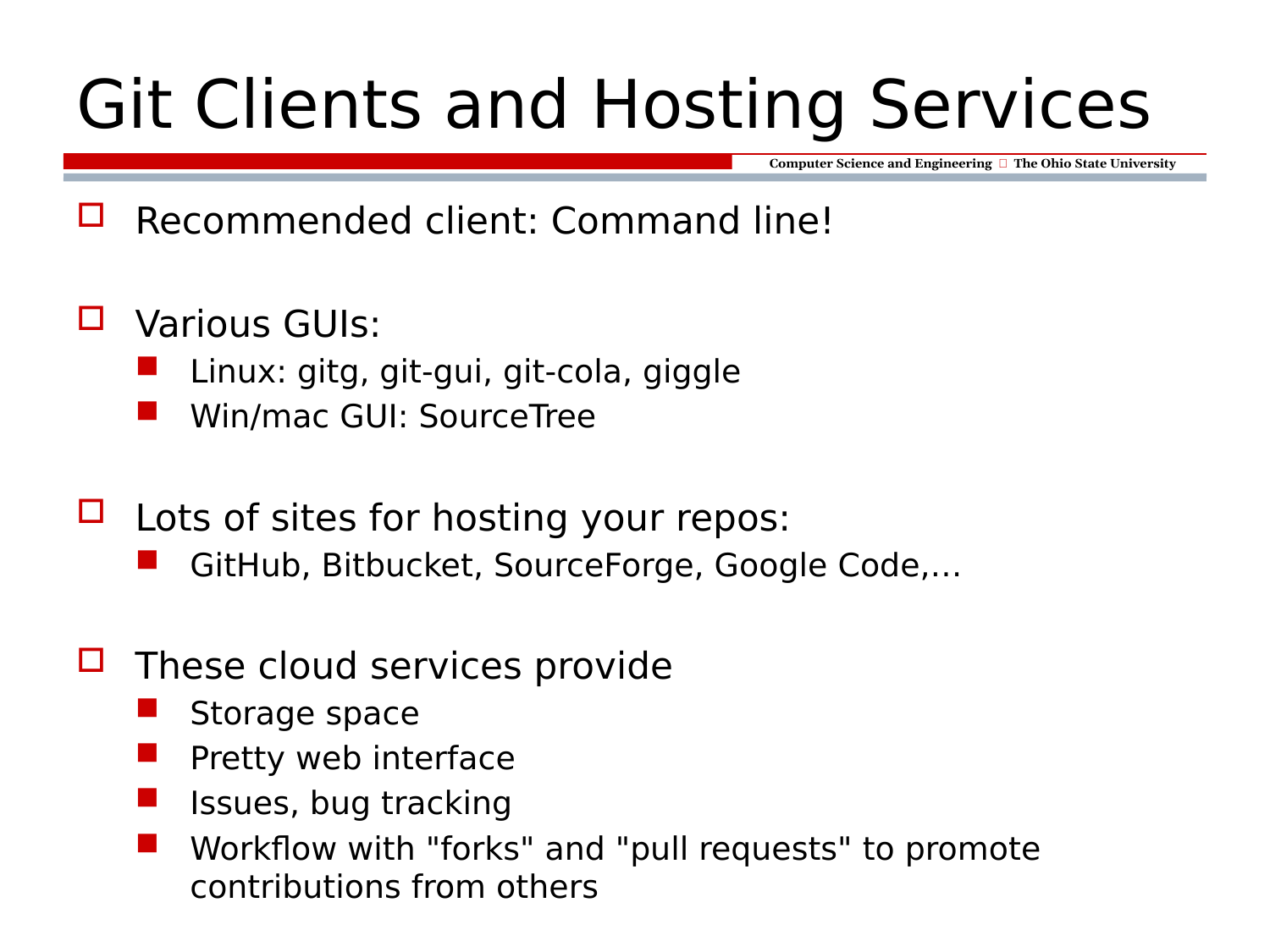

# Git Clients and Hosting Services
Recommended client: Command line!

Various GUIs:
Linux: gitg, git-gui, git-cola, giggle
Win/mac GUI: SourceTree

Lots of sites for hosting your repos:
GitHub, Bitbucket, SourceForge, Google Code,…

These cloud services provide
Storage space
Pretty web interface
Issues, bug tracking
Workflow with "forks" and "pull requests" to promote contributions from others